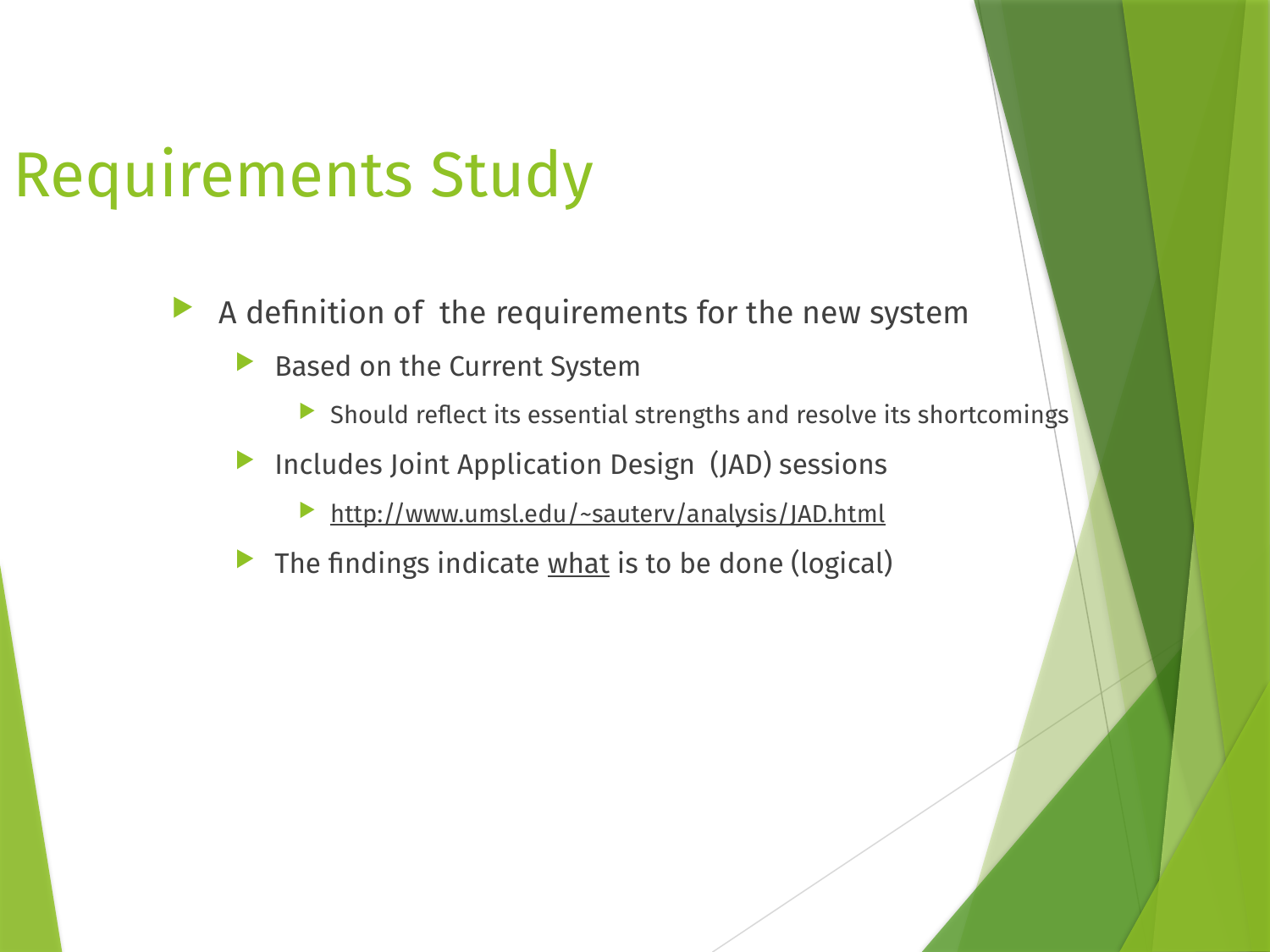

# Requirements Study
A definition of  the requirements for the new system
Based on the Current System
Should reflect its essential strengths and resolve its shortcomings
Includes Joint Application Design  (JAD) sessions
http://www.umsl.edu/~sauterv/analysis/JAD.html
The findings indicate what is to be done (logical)